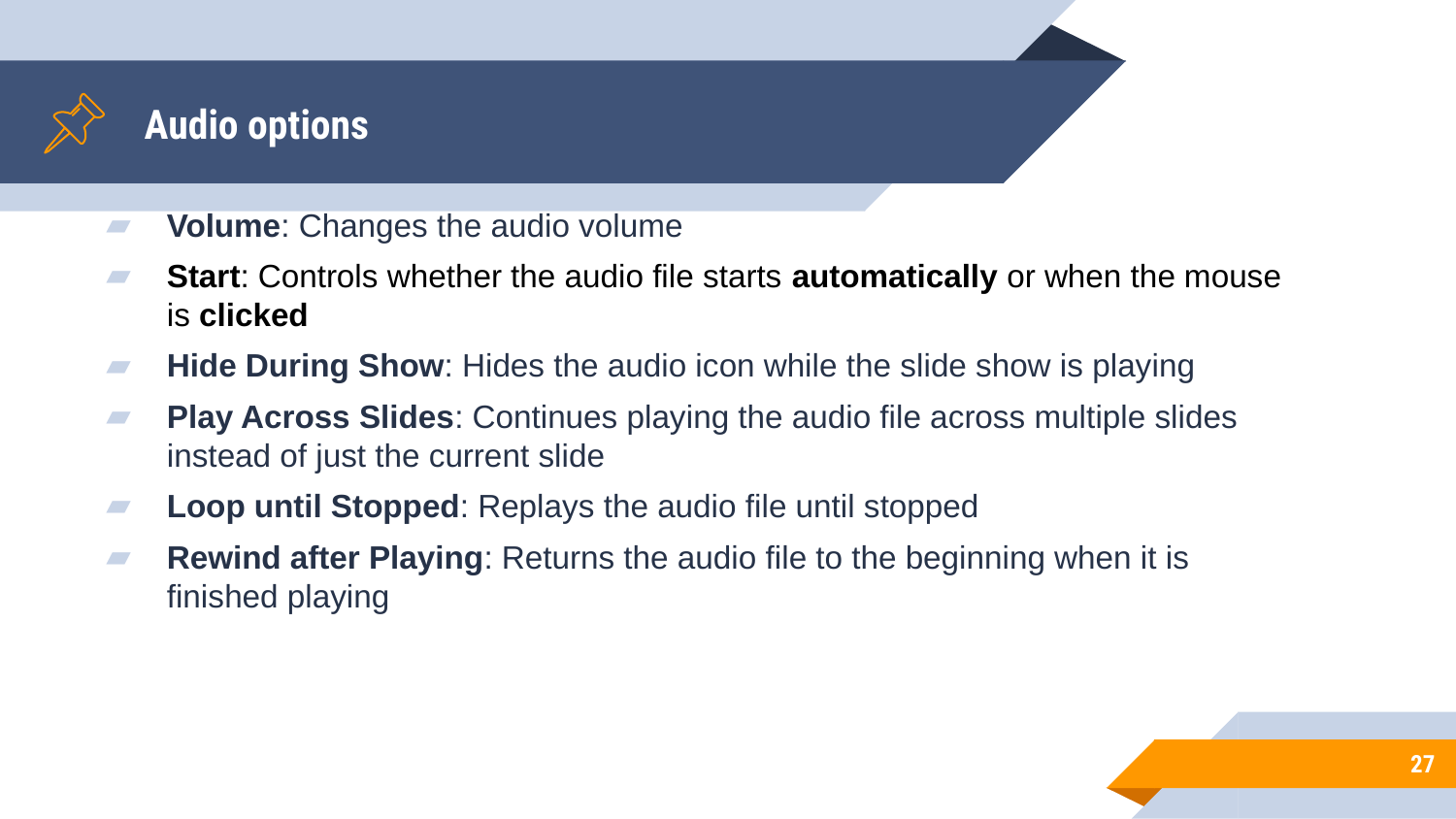

# Audio options

Volume: Changes the audio volume
Start: Controls whether the audio file starts automatically or when the mouse is clicked
Hide During Show: Hides the audio icon while the slide show is playing
Play Across Slides: Continues playing the audio file across multiple slides instead of just the current slide
Loop until Stopped: Replays the audio file until stopped
Rewind after Playing: Returns the audio file to the beginning when it is finished playing

27